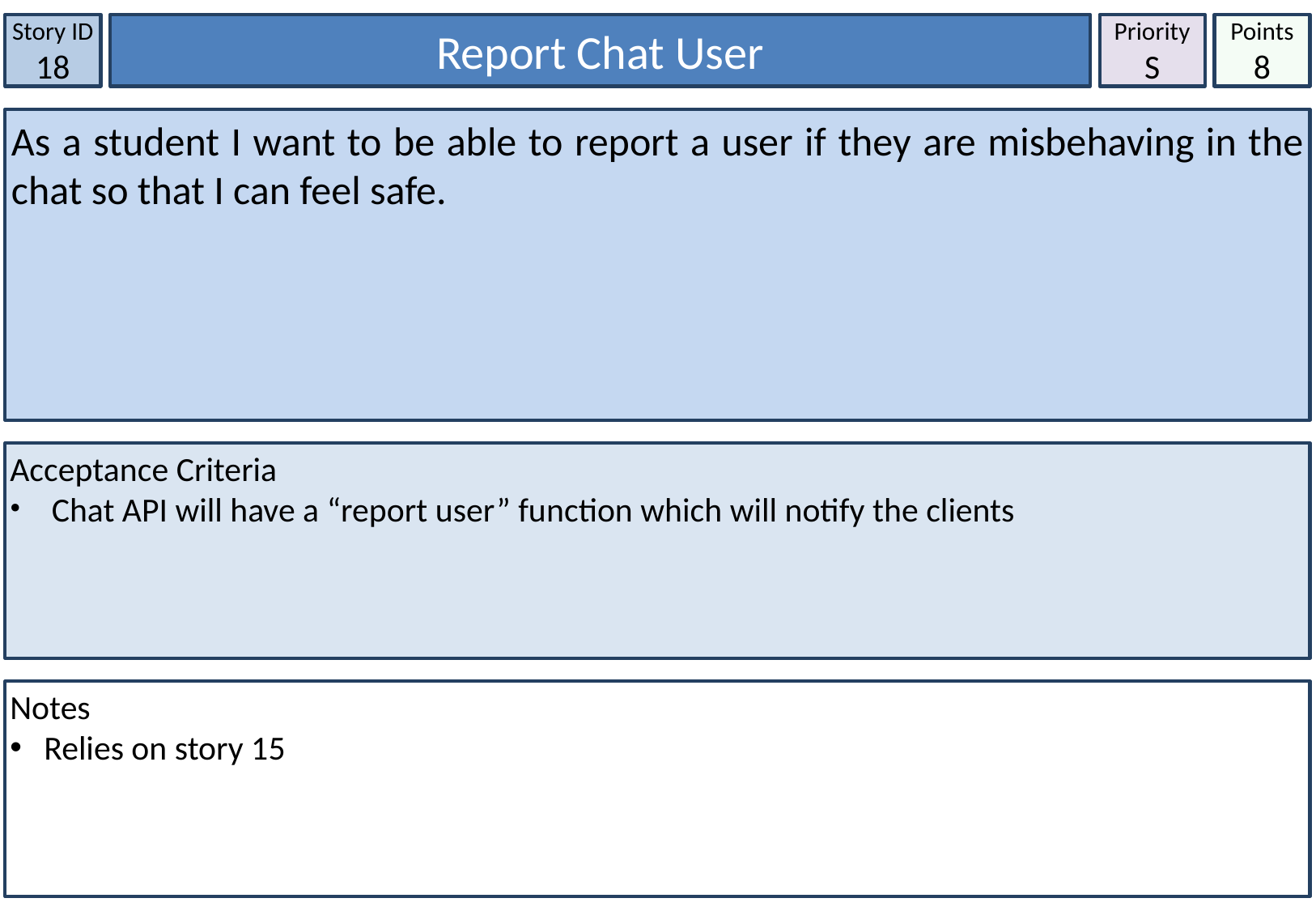

Story ID
18

Report Chat User

Priority
S

Points
8

As a student I want to be able to report a user if they are misbehaving in the chat so that I can feel safe.

Acceptance Criteria
 Chat API will have a “report user” function which will notify the clients

Notes
Relies on story 15